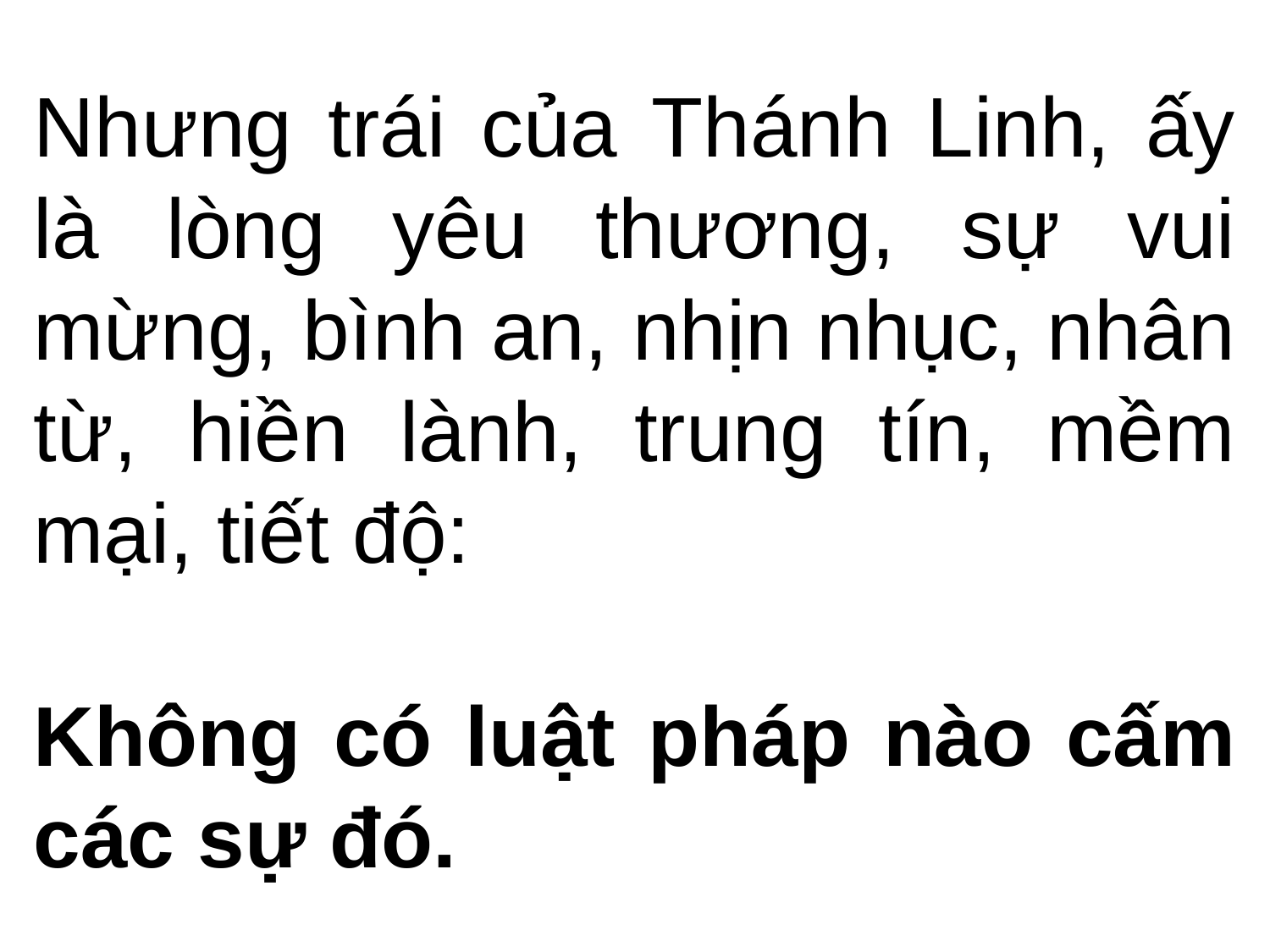

Nhưng trái của Thánh Linh, ấy là lòng yêu thương, sự vui mừng, bình an, nhịn nhục, nhân từ, hiền lành, trung tín, mềm mại, tiết độ:

Không có luật pháp nào cấm các sự đó.